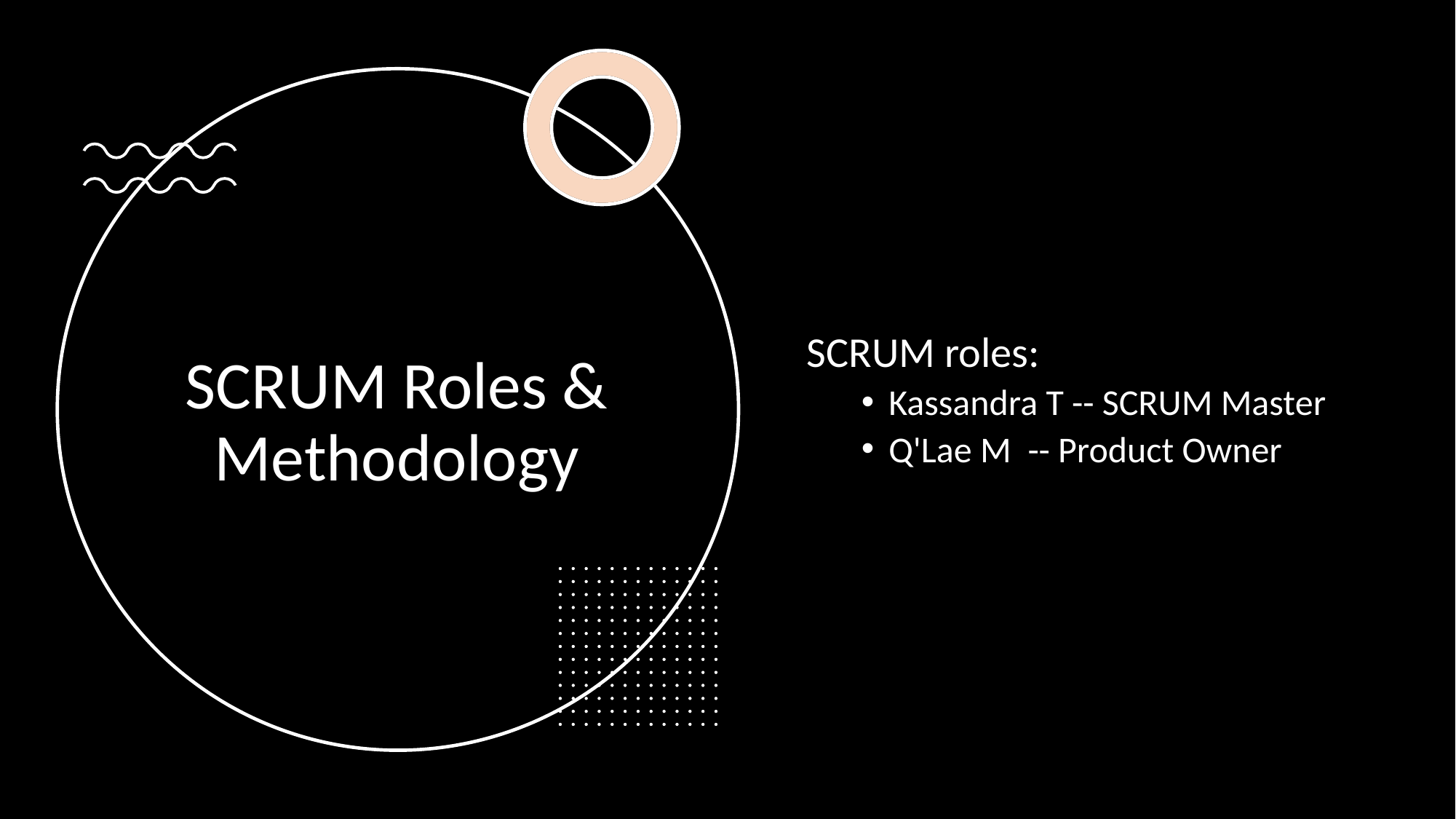

# SCRUM Roles & Methodology
SCRUM roles:
Kassandra T -- SCRUM Master
Q'Lae M  -- Product Owner